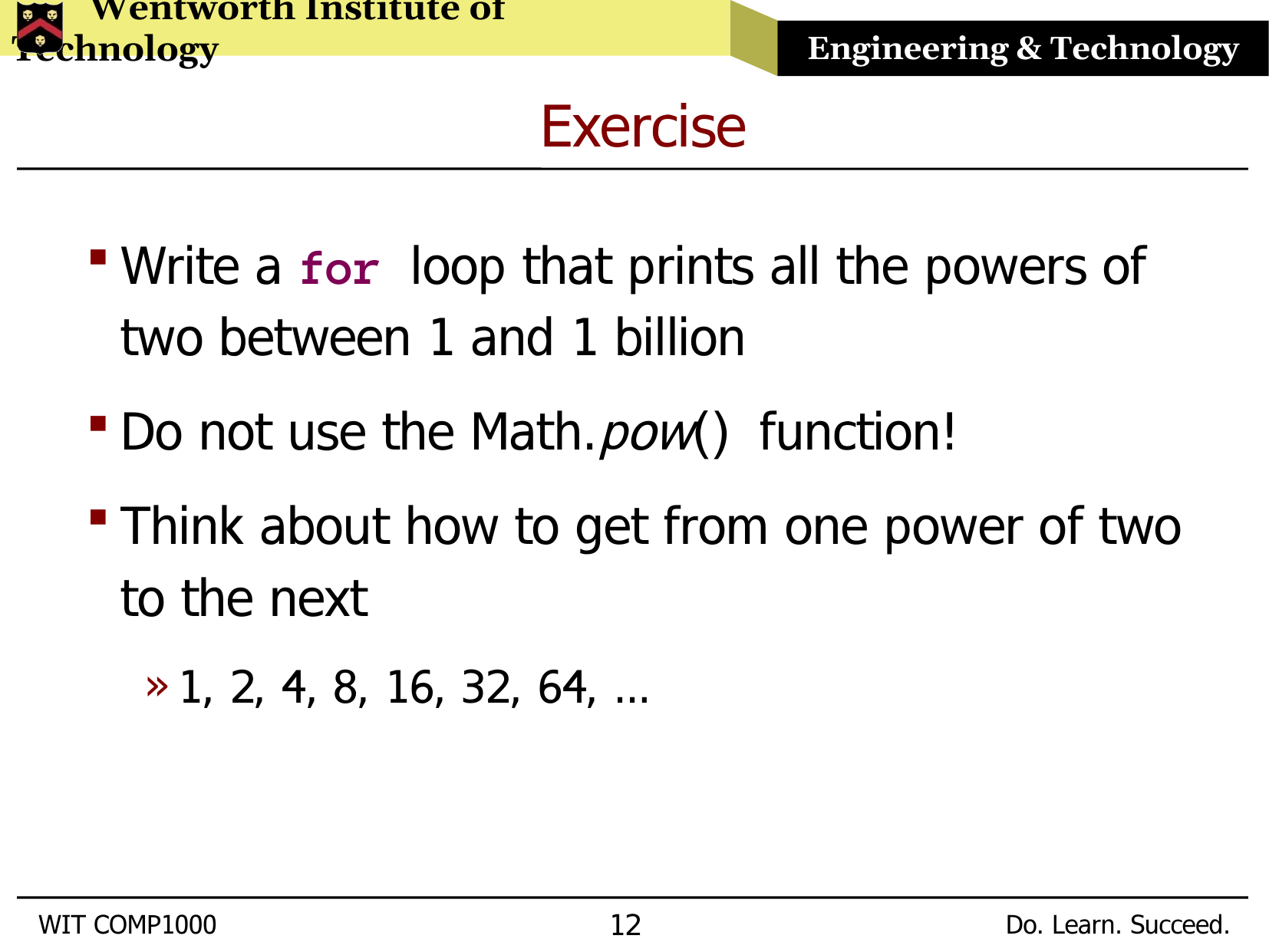

# Exercise
Write a for loop that prints all the powers of two between 1 and 1 billion
Do not use the Math.pow() function!
Think about how to get from one power of two to the next
1, 2, 4, 8, 16, 32, 64, …